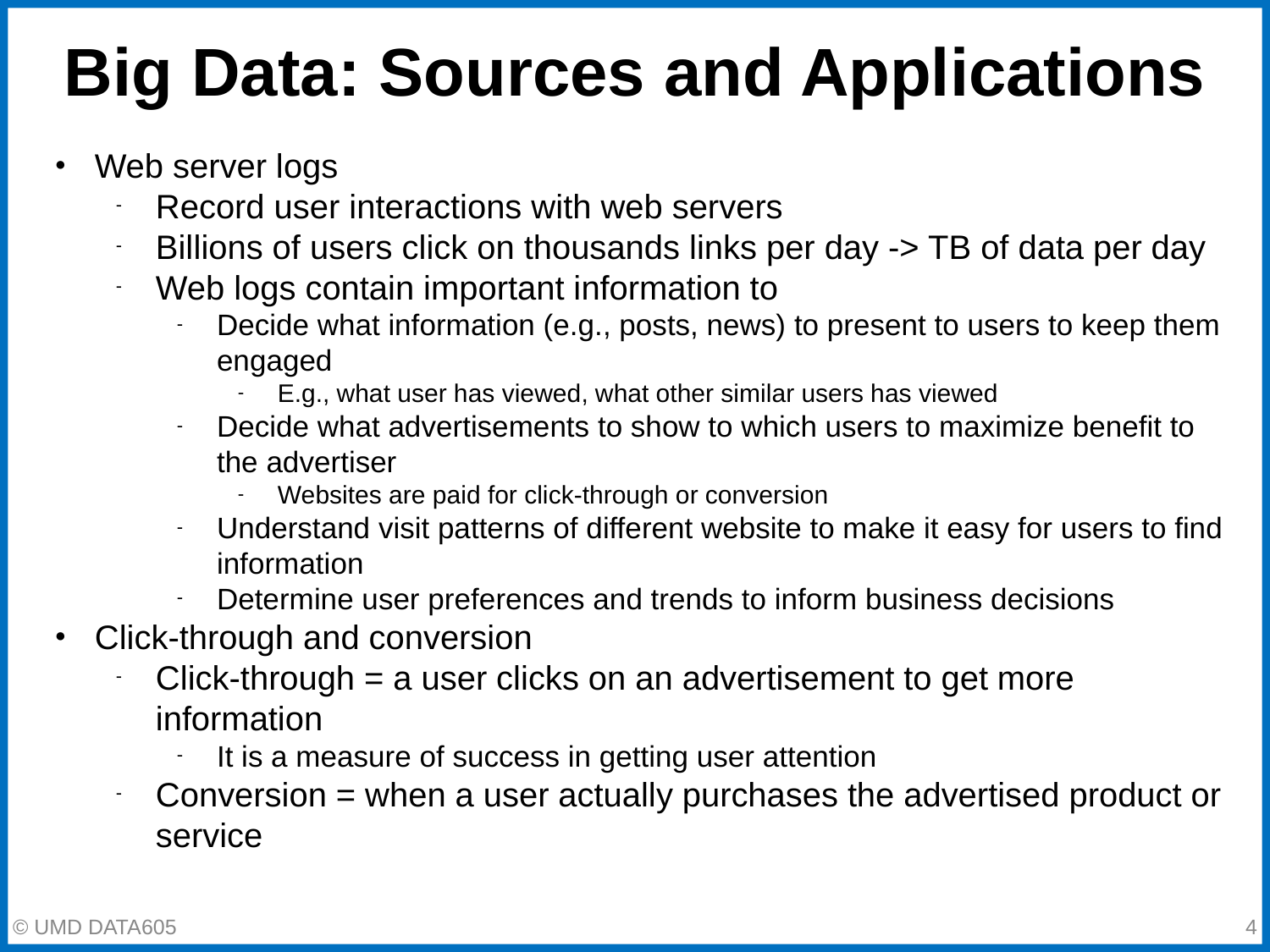

# Big Data: Sources and Applications
Web server logs
Record user interactions with web servers
Billions of users click on thousands links per day -> TB of data per day
Web logs contain important information to
Decide what information (e.g., posts, news) to present to users to keep them engaged
E.g., what user has viewed, what other similar users has viewed
Decide what advertisements to show to which users to maximize benefit to the advertiser
Websites are paid for click-through or conversion
Understand visit patterns of different website to make it easy for users to find information
Determine user preferences and trends to inform business decisions
Click-through and conversion
Click-through = a user clicks on an advertisement to get more information
It is a measure of success in getting user attention
Conversion = when a user actually purchases the advertised product or service
4